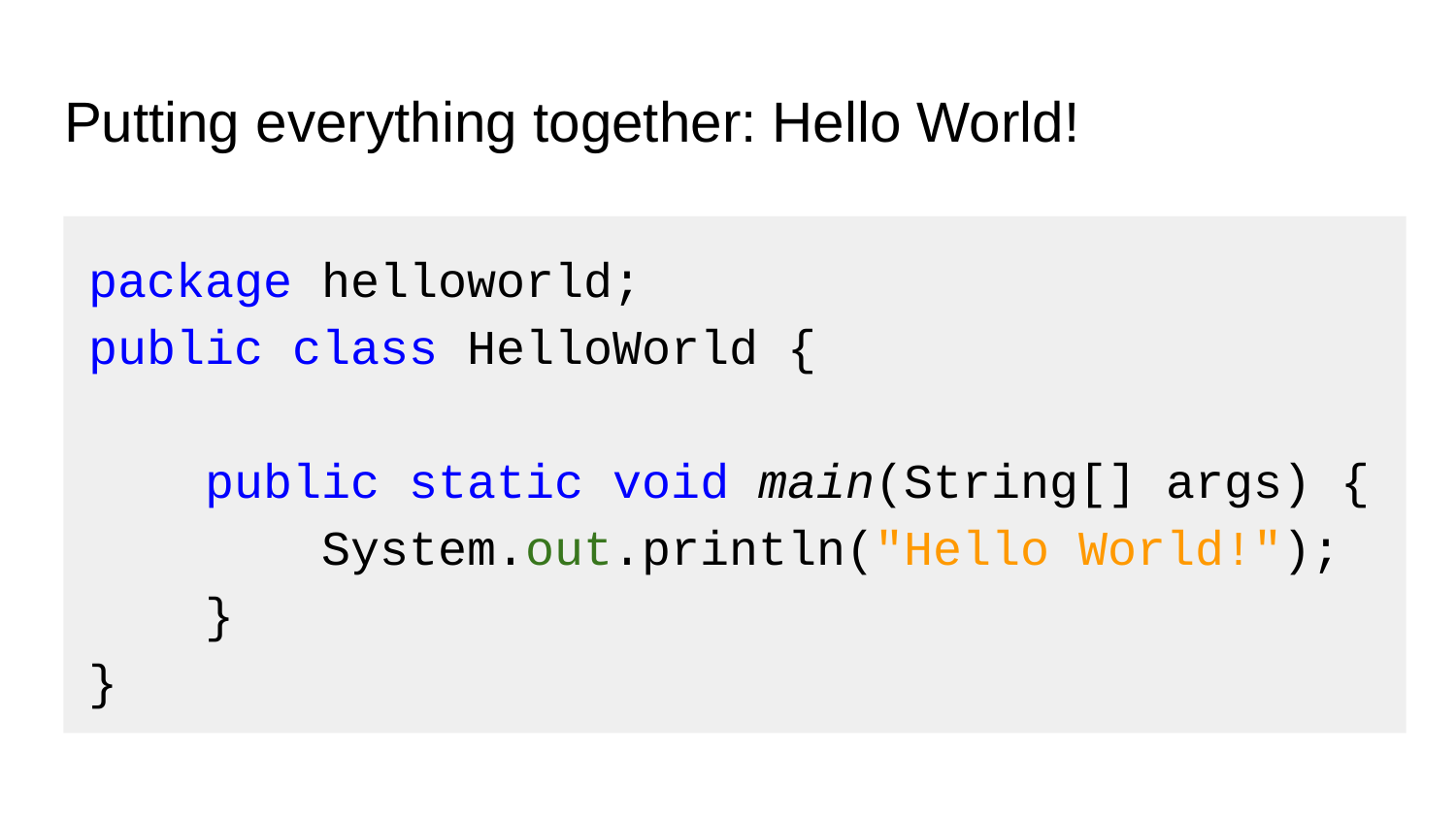

# Putting everything together: Hello World!
package helloworld;
public class HelloWorld {

    public static void main(String[] args) {
        System.out.println("Hello World!");
    }
}